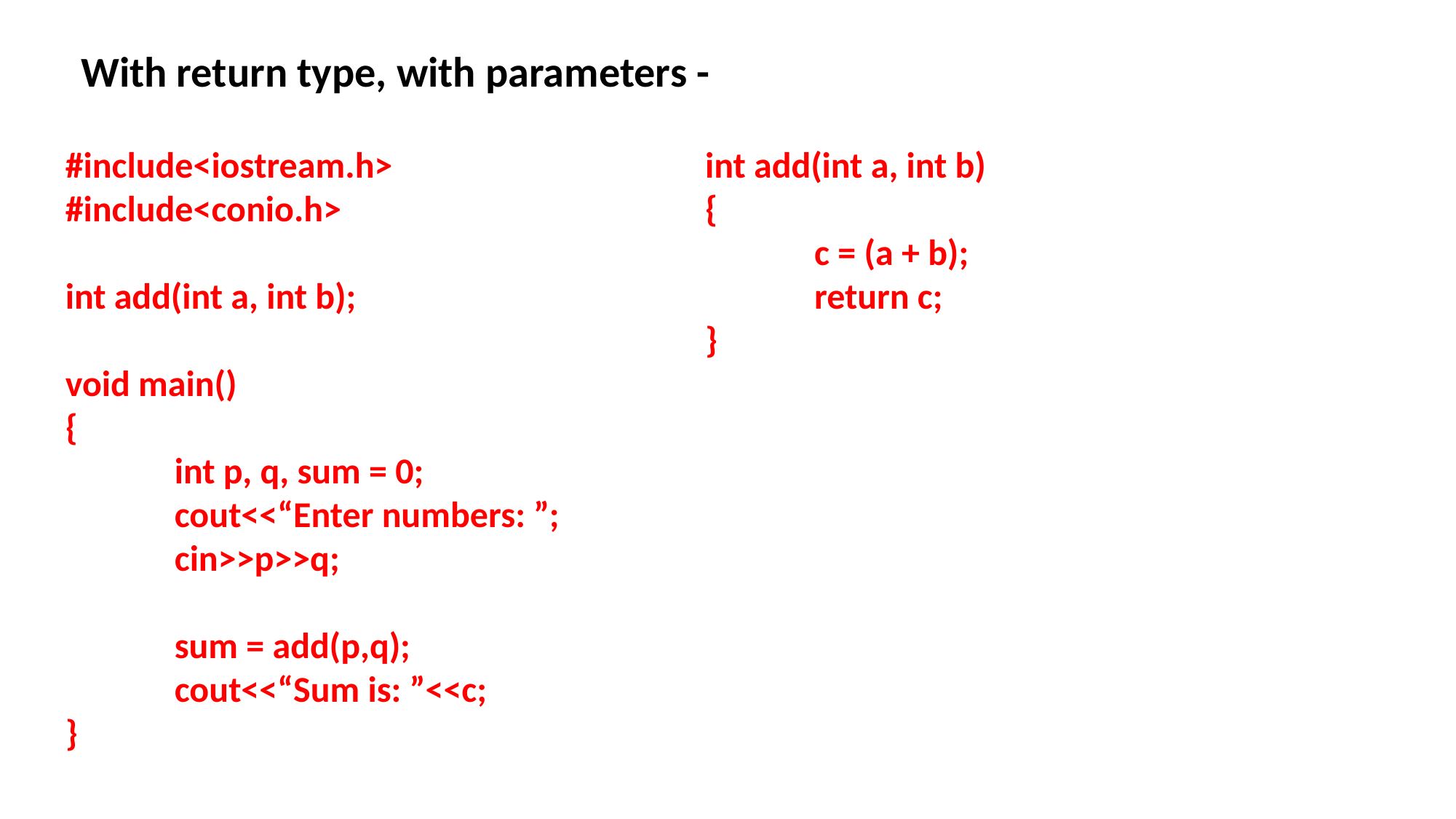

With return type, with parameters -
#include<iostream.h>
#include<conio.h>

int add(int a, int b);

void main()
{
	int p, q, sum = 0;
	cout<<“Enter numbers: ”;
	cin>>p>>q;

	sum = add(p,q);
	cout<<“Sum is: ”<<c;
}
int add(int a, int b)
{
	c = (a + b);
	return c;
}